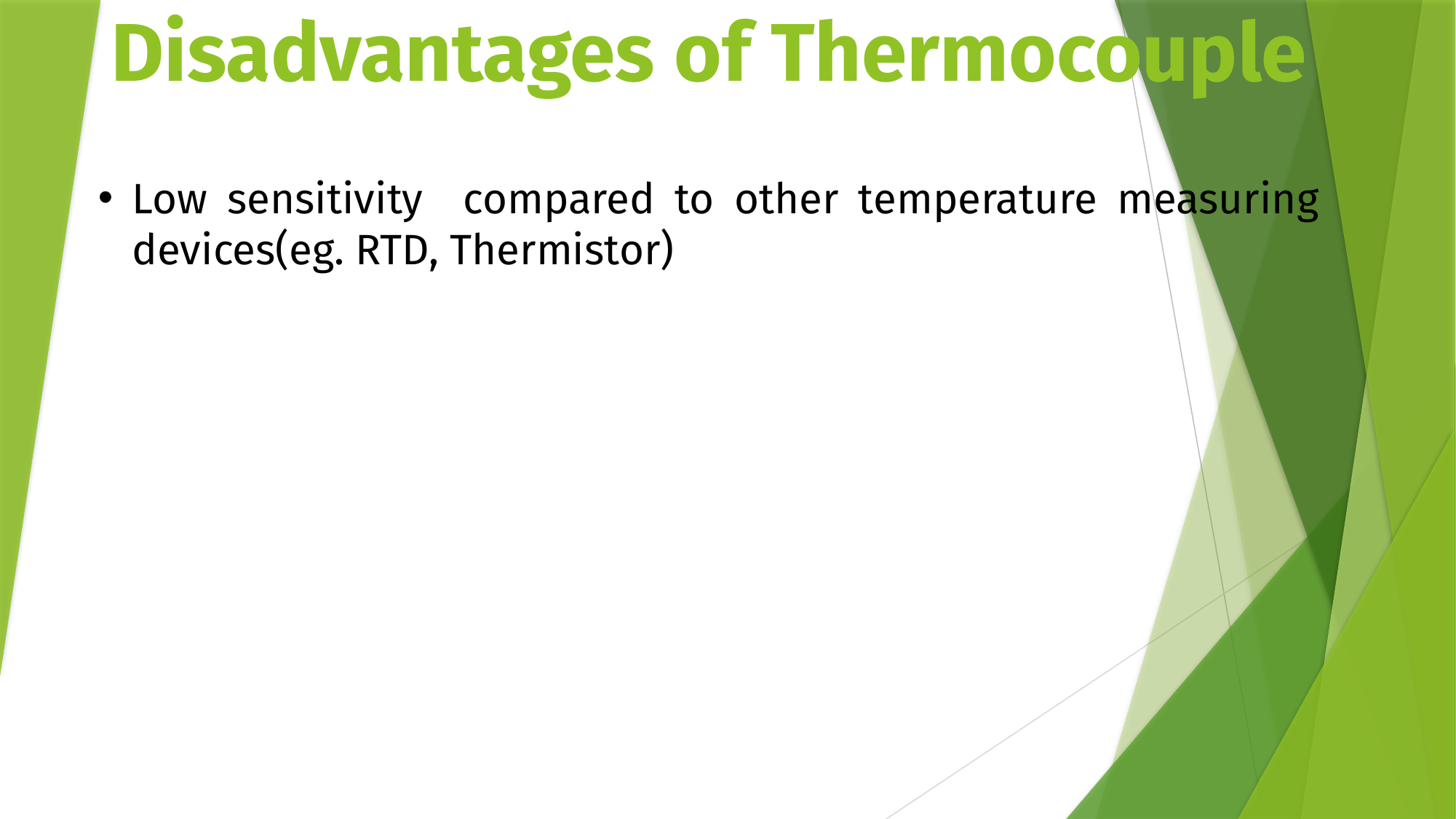

# Disadvantages of Thermocouple
Low sensitivity  compared to other temperature measuring devices(eg. RTD, Thermistor)